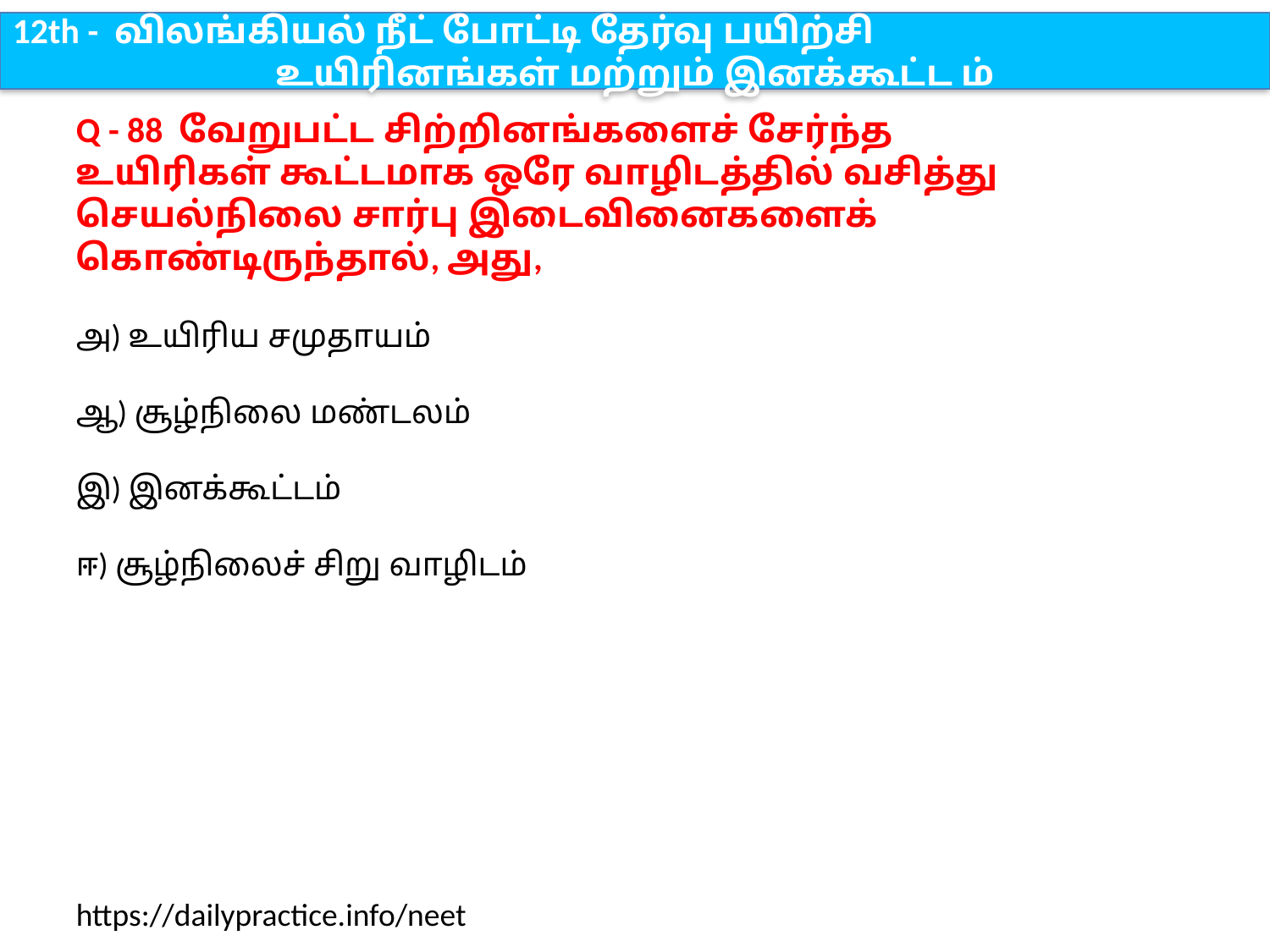

12th -  விலங்கியல் நீட் போட்டி தேர்வு பயிற்சி
உயிரினங்கள் மற்றும் இனக்கூட்ட ம்

Q - 88  வேறுபட்ட சிற்றினங்களைச் சேர்ந்த உயிரிகள் கூட்டமாக ஒரே வாழிடத்தில் வசித்து செயல்நிலை சார்பு இடைவினைகளைக் கொண்டிருந்தால், அது,

அ) உயிரிய சமுதாயம்

ஆ) சூழ்நிலை மண்டலம்

இ) இனக்கூட்டம்

ஈ) சூழ்நிலைச் சிறு வாழிடம்
https://dailypractice.info/neet